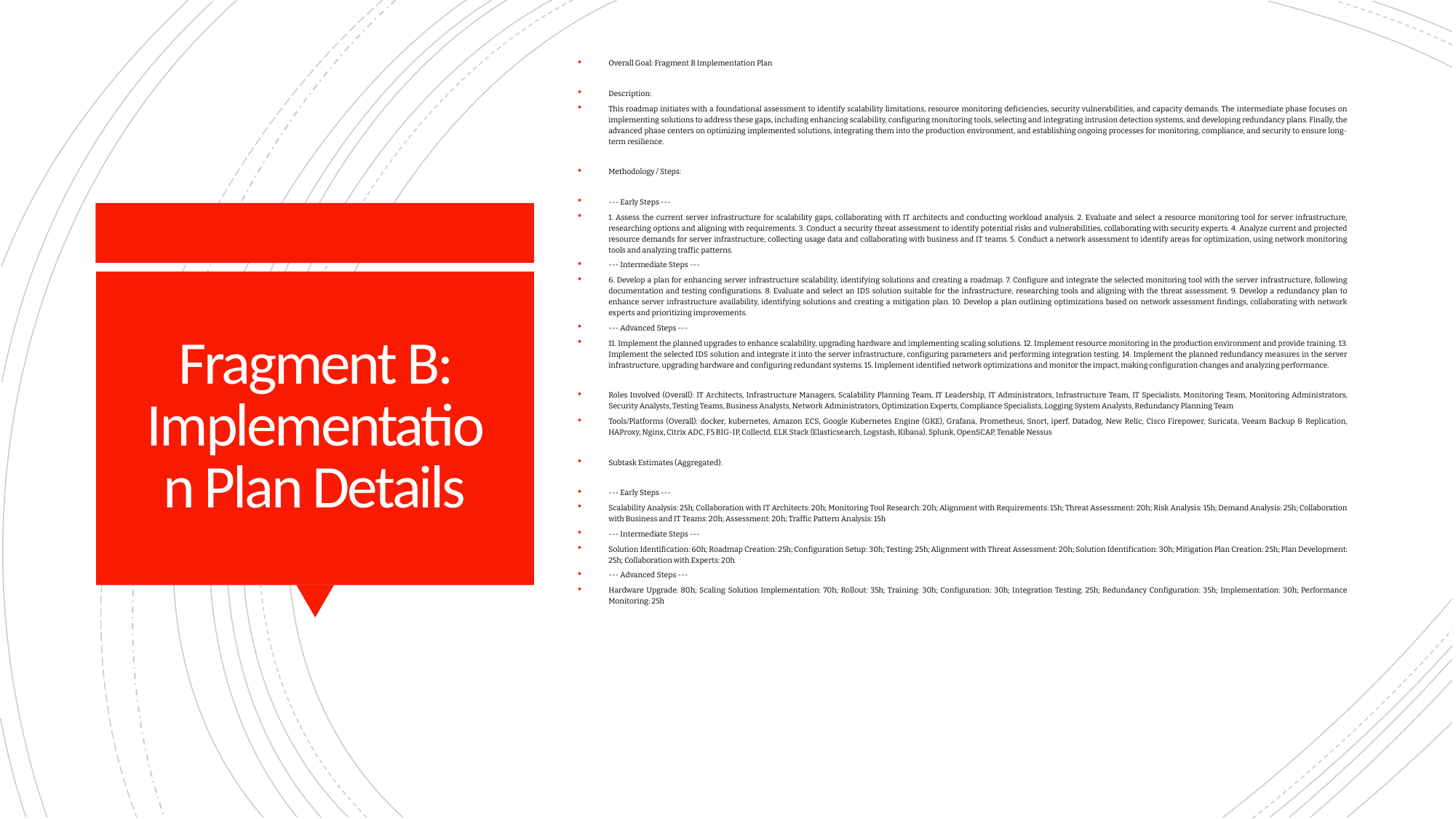

Overall Goal: Fragment B Implementation Plan

Description:
This roadmap initiates with a foundational assessment to identify scalability limitations, resource monitoring deficiencies, security vulnerabilities, and capacity demands. The intermediate phase focuses on implementing solutions to address these gaps, including enhancing scalability, configuring monitoring tools, selecting and integrating intrusion detection systems, and developing redundancy plans. Finally, the advanced phase centers on optimizing implemented solutions, integrating them into the production environment, and establishing ongoing processes for monitoring, compliance, and security to ensure long-term resilience.

Methodology / Steps:

--- Early Steps ---
1. Assess the current server infrastructure for scalability gaps, collaborating with IT architects and conducting workload analysis. 2. Evaluate and select a resource monitoring tool for server infrastructure, researching options and aligning with requirements. 3. Conduct a security threat assessment to identify potential risks and vulnerabilities, collaborating with security experts. 4. Analyze current and projected resource demands for server infrastructure, collecting usage data and collaborating with business and IT teams. 5. Conduct a network assessment to identify areas for optimization, using network monitoring tools and analyzing traffic patterns.
--- Intermediate Steps ---
6. Develop a plan for enhancing server infrastructure scalability, identifying solutions and creating a roadmap. 7. Configure and integrate the selected monitoring tool with the server infrastructure, following documentation and testing configurations. 8. Evaluate and select an IDS solution suitable for the infrastructure, researching tools and aligning with the threat assessment. 9. Develop a redundancy plan to enhance server infrastructure availability, identifying solutions and creating a mitigation plan. 10. Develop a plan outlining optimizations based on network assessment findings, collaborating with network experts and prioritizing improvements.
--- Advanced Steps ---
11. Implement the planned upgrades to enhance scalability, upgrading hardware and implementing scaling solutions. 12. Implement resource monitoring in the production environment and provide training. 13. Implement the selected IDS solution and integrate it into the server infrastructure, configuring parameters and performing integration testing. 14. Implement the planned redundancy measures in the server infrastructure, upgrading hardware and configuring redundant systems. 15. Implement identified network optimizations and monitor the impact, making configuration changes and analyzing performance.

Roles Involved (Overall): IT Architects, Infrastructure Managers, Scalability Planning Team, IT Leadership, IT Administrators, Infrastructure Team, IT Specialists, Monitoring Team, Monitoring Administrators, Security Analysts, Testing Teams, Business Analysts, Network Administrators, Optimization Experts, Compliance Specialists, Logging System Analysts, Redundancy Planning Team
Tools/Platforms (Overall): docker, kubernetes, Amazon ECS, Google Kubernetes Engine (GKE), Grafana, Prometheus, Snort, iperf, Datadog, New Relic, Cisco Firepower, Suricata, Veeam Backup & Replication, HAProxy, Nginx, Citrix ADC, F5 BIG-IP, Collectd, ELK Stack (Elasticsearch, Logstash, Kibana), Splunk, OpenSCAP, Tenable Nessus

Subtask Estimates (Aggregated):

--- Early Steps ---
Scalability Analysis: 25h; Collaboration with IT Architects: 20h; Monitoring Tool Research: 20h; Alignment with Requirements: 15h; Threat Assessment: 20h; Risk Analysis: 15h; Demand Analysis: 25h; Collaboration with Business and IT Teams: 20h; Assessment: 20h; Traffic Pattern Analysis: 15h
--- Intermediate Steps ---
Solution Identification: 60h; Roadmap Creation: 25h; Configuration Setup: 30h; Testing: 25h; Alignment with Threat Assessment: 20h; Solution Identification: 30h; Mitigation Plan Creation: 25h; Plan Development: 25h; Collaboration with Experts: 20h
--- Advanced Steps ---
Hardware Upgrade: 80h; Scaling Solution Implementation: 70h; Rollout: 35h; Training: 30h; Configuration: 30h; Integration Testing: 25h; Redundancy Configuration: 35h; Implementation: 30h; Performance Monitoring: 25h
# Fragment B: Implementation Plan Details